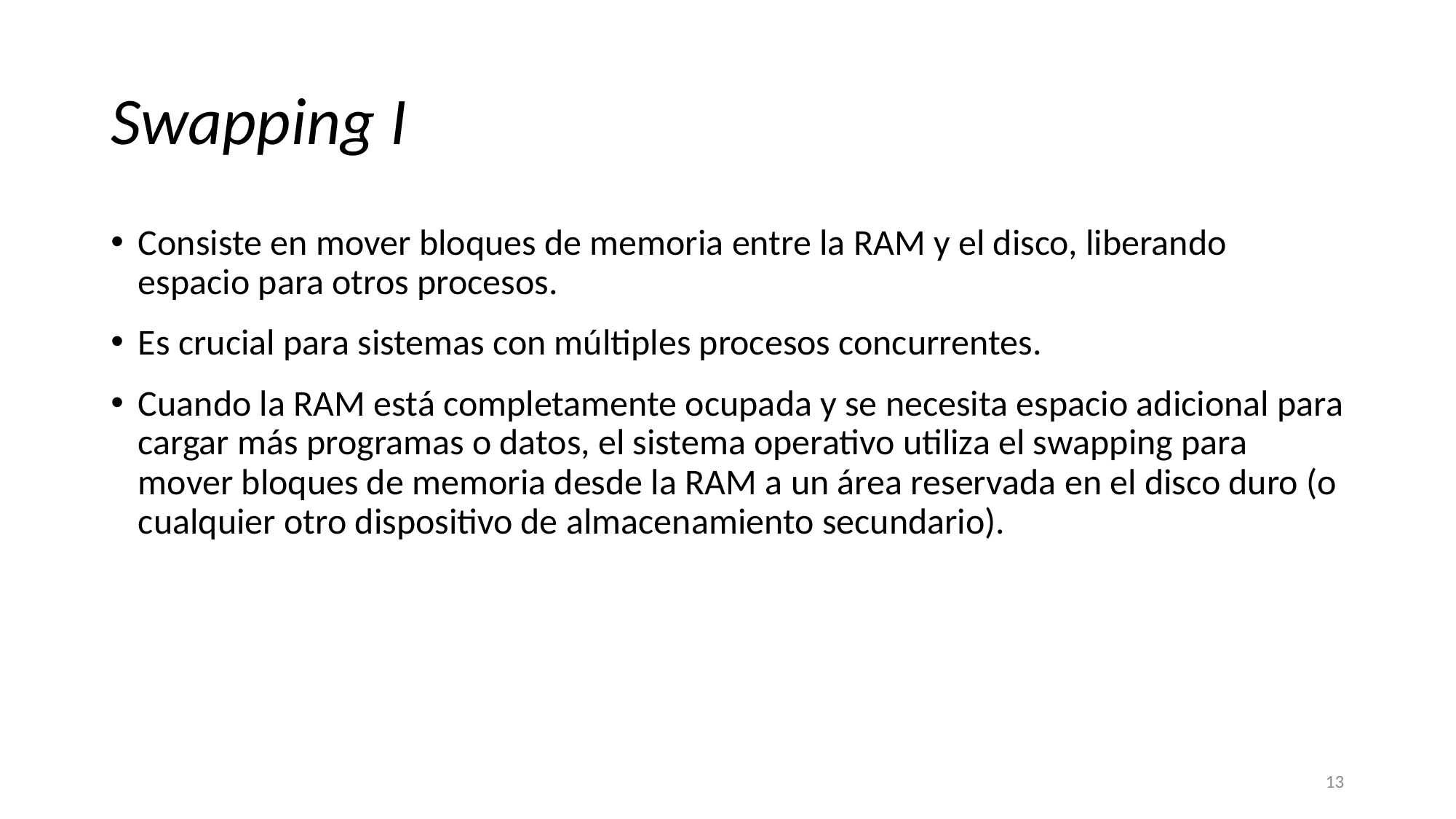

# Swapping I
Consiste en mover bloques de memoria entre la RAM y el disco, liberando espacio para otros procesos.
Es crucial para sistemas con múltiples procesos concurrentes.
Cuando la RAM está completamente ocupada y se necesita espacio adicional para cargar más programas o datos, el sistema operativo utiliza el swapping para mover bloques de memoria desde la RAM a un área reservada en el disco duro (o cualquier otro dispositivo de almacenamiento secundario).

13